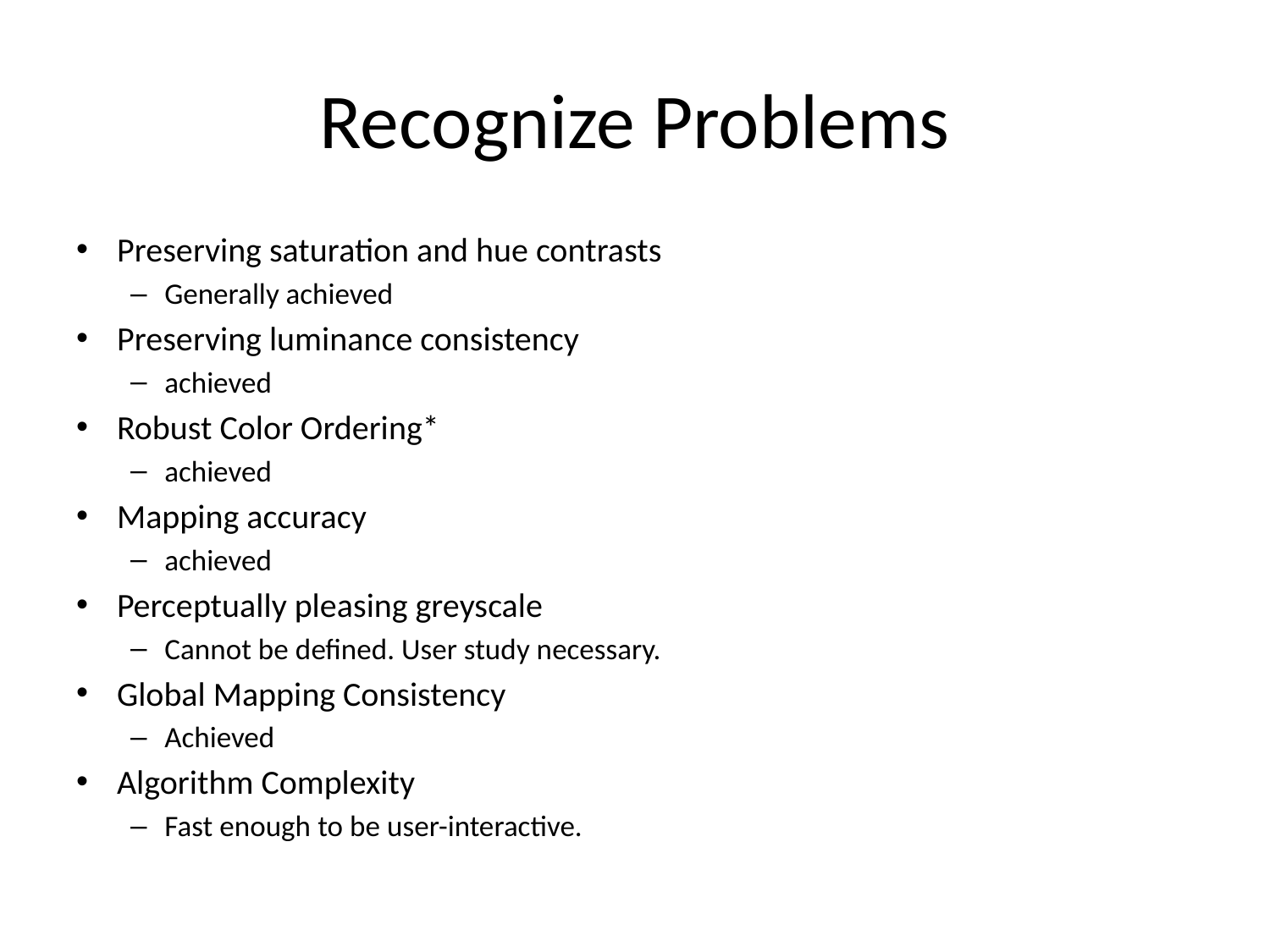

# Recognize Problems
Preserving saturation and hue contrasts
Generally achieved
Preserving luminance consistency
achieved
Robust Color Ordering*
achieved
Mapping accuracy
achieved
Perceptually pleasing greyscale
Cannot be defined. User study necessary.
Global Mapping Consistency
Achieved
Algorithm Complexity
Fast enough to be user-interactive.